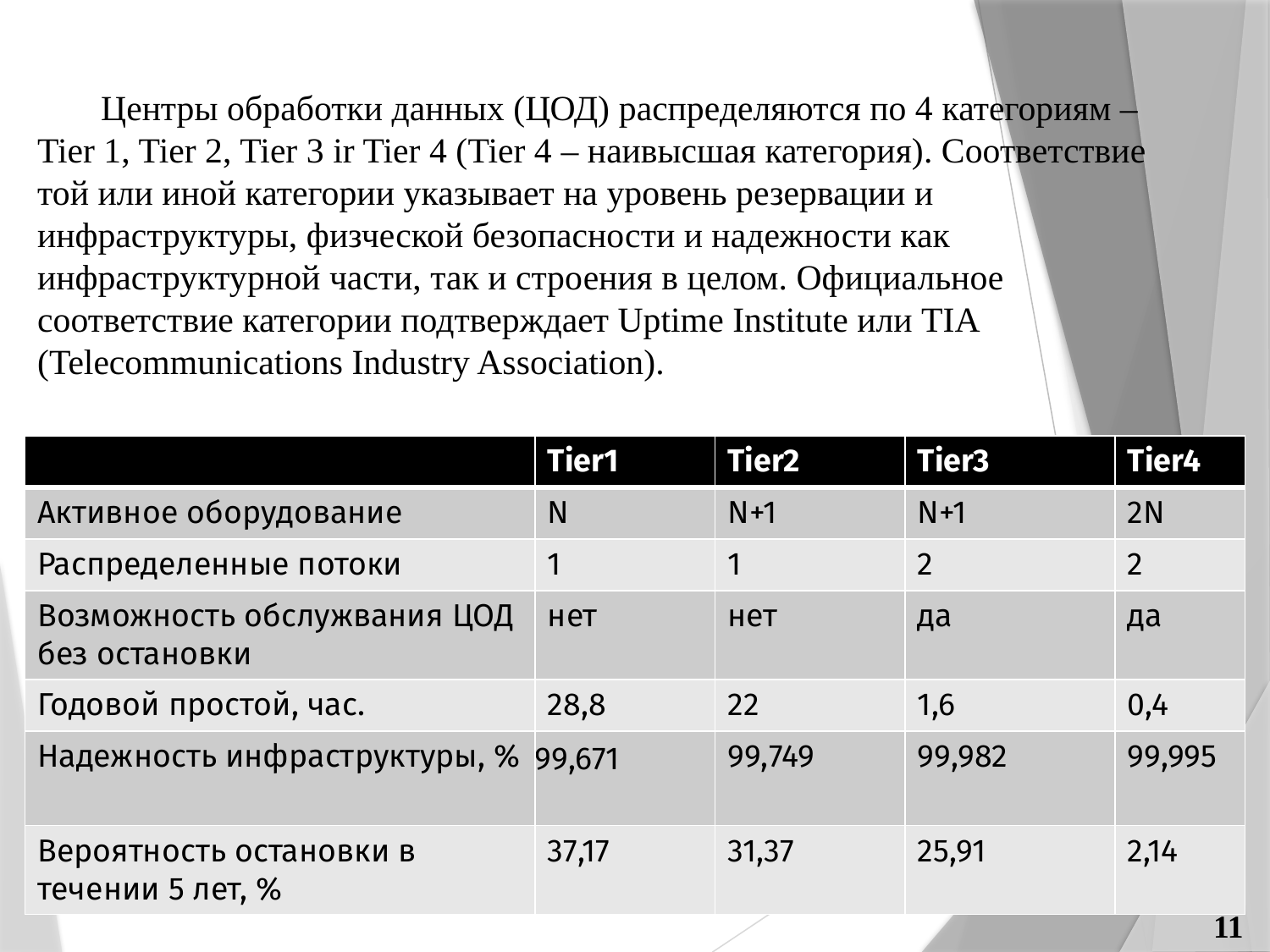

Центры обработки данных (ЦОД) распределяются по 4 категориям – Tier 1, Tier 2, Tier 3 ir Tier 4 (Tier 4 – наивысшая категория). Соответствие той или иной категории указывает на уровень резервации и инфраструктуры, физческой безопасности и надежности как инфраструктурной части, так и строения в целом. Официальное соответствие категории подтверждает Uptime Institute или TIA (Telecommunications Industry Association).
|  | Tier1 | Tier2 | Tier3 | Tier4 |
| --- | --- | --- | --- | --- |
| Активное оборудование | N | N+1 | N+1 | 2N |
| Распределенные потоки | 1 | 1 | 2 | 2 |
| Возможность обслужвания ЦОД без остановки | нет | нет | да | да |
| Годовой простой, час. | 28,8 | 22 | 1,6 | 0,4 |
| Надежность инфраструктуры, % | 99,671 | 99,749 | 99,982 | 99,995 |
| Вероятность остановки в течении 5 лет, % | 37,17 | 31,37 | 25,91 | 2,14 |
11
11